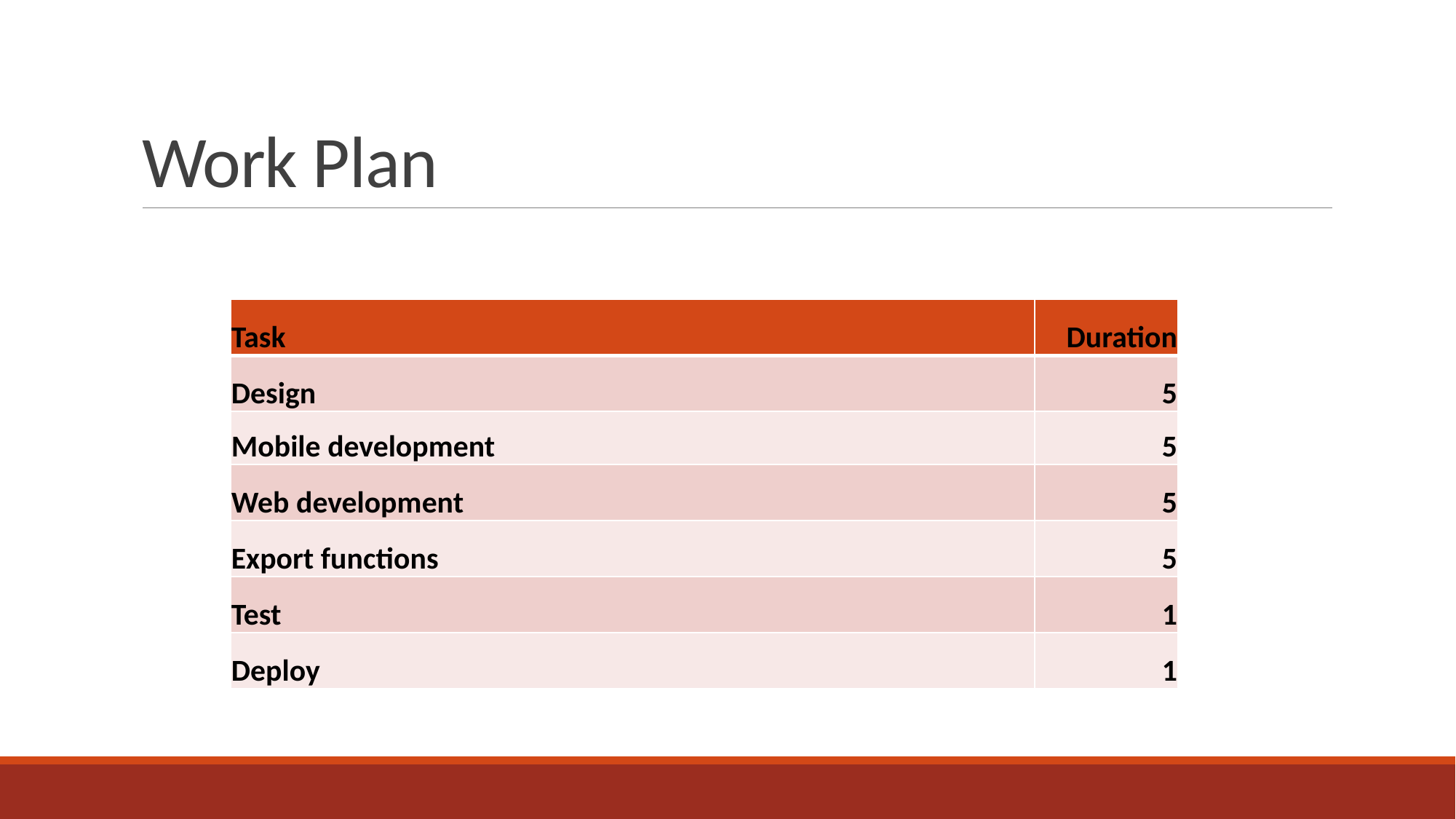

# Work Plan
| Task | Duration |
| --- | --- |
| Design | 5 |
| Mobile development | 5 |
| Web development | 5 |
| Export functions | 5 |
| Test | 1 |
| Deploy | 1 |